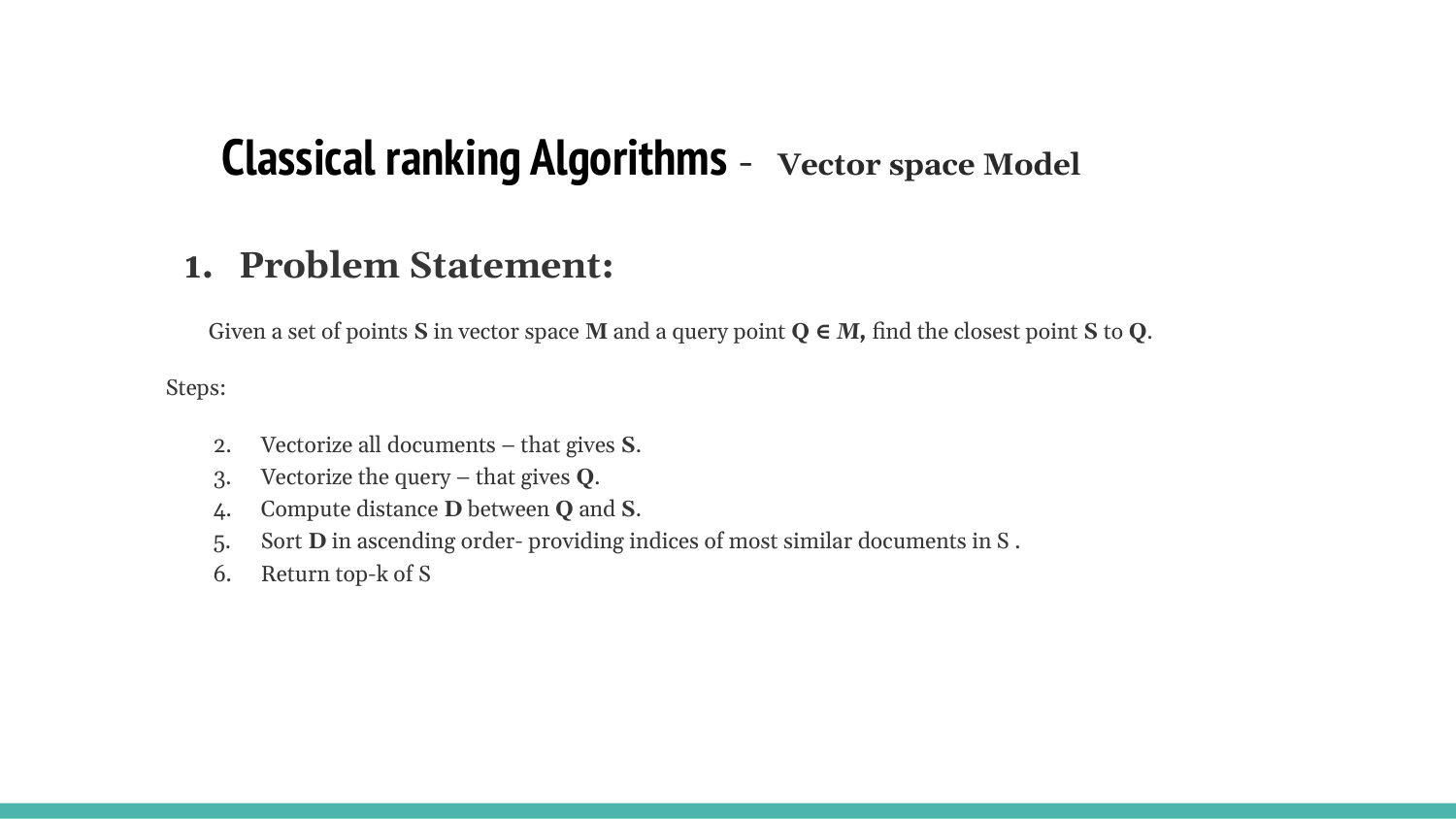

# Classical ranking Algorithms -  Vector space Model
Problem Statement:
        Given a set of points S in vector space M and a query point Q ∈ M, find the closest point S to Q.
Steps:
Vectorize all documents – that gives S.
Vectorize the query – that gives Q.
Compute distance D between Q and S.
Sort D in ascending order- providing indices of most similar documents in S .
Return top-k of S